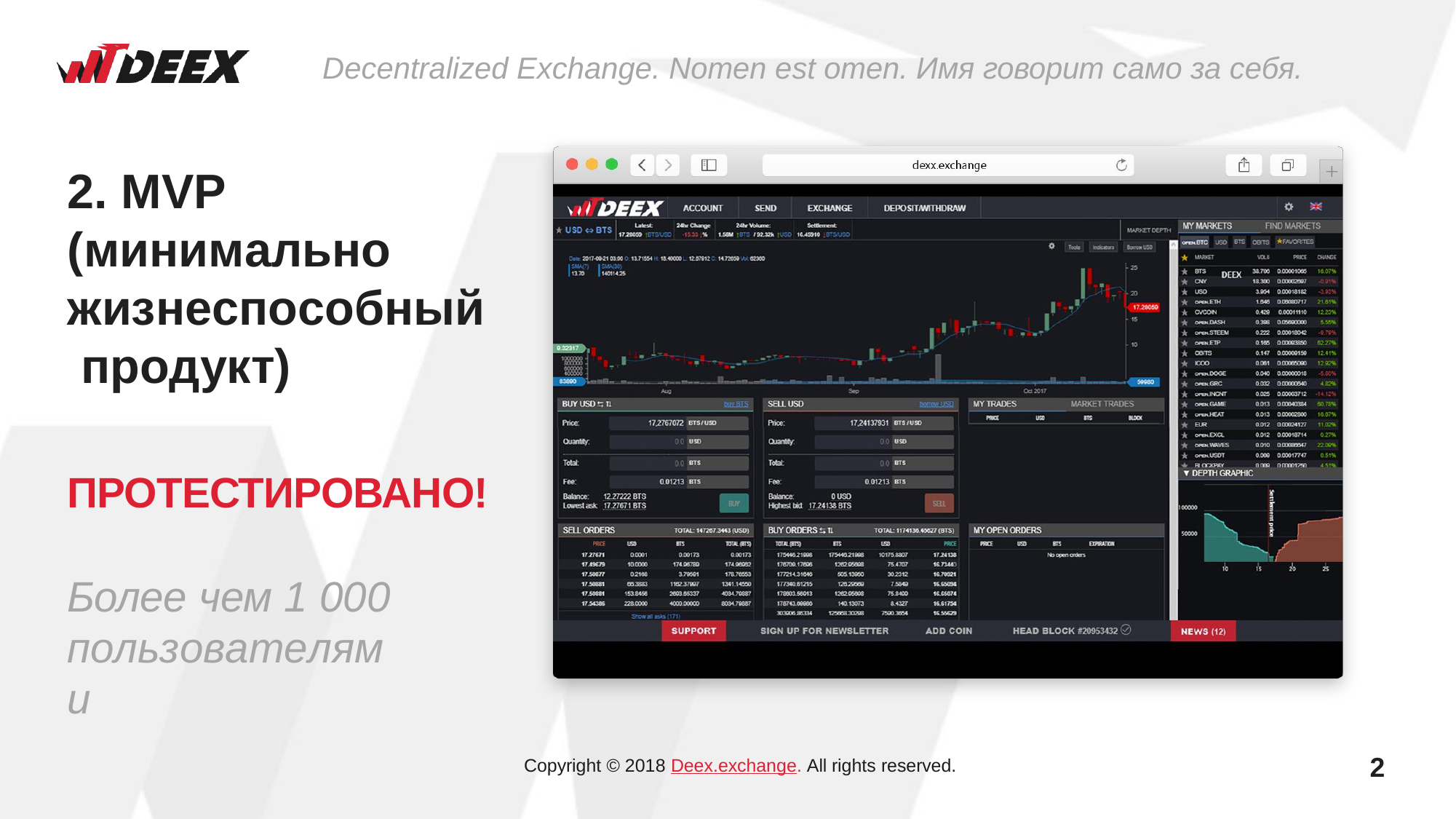

Decentralized Exchange. Nomen est omen. Имя говорит само за себя.

# 2. MVP  (минимально
жизнеспособный  продукт)
ПРОТЕСТИРОВАНО!

Более чем 1 000  пользователями
2
Copyright © 2018 Deex.exchange. All rights reserved.